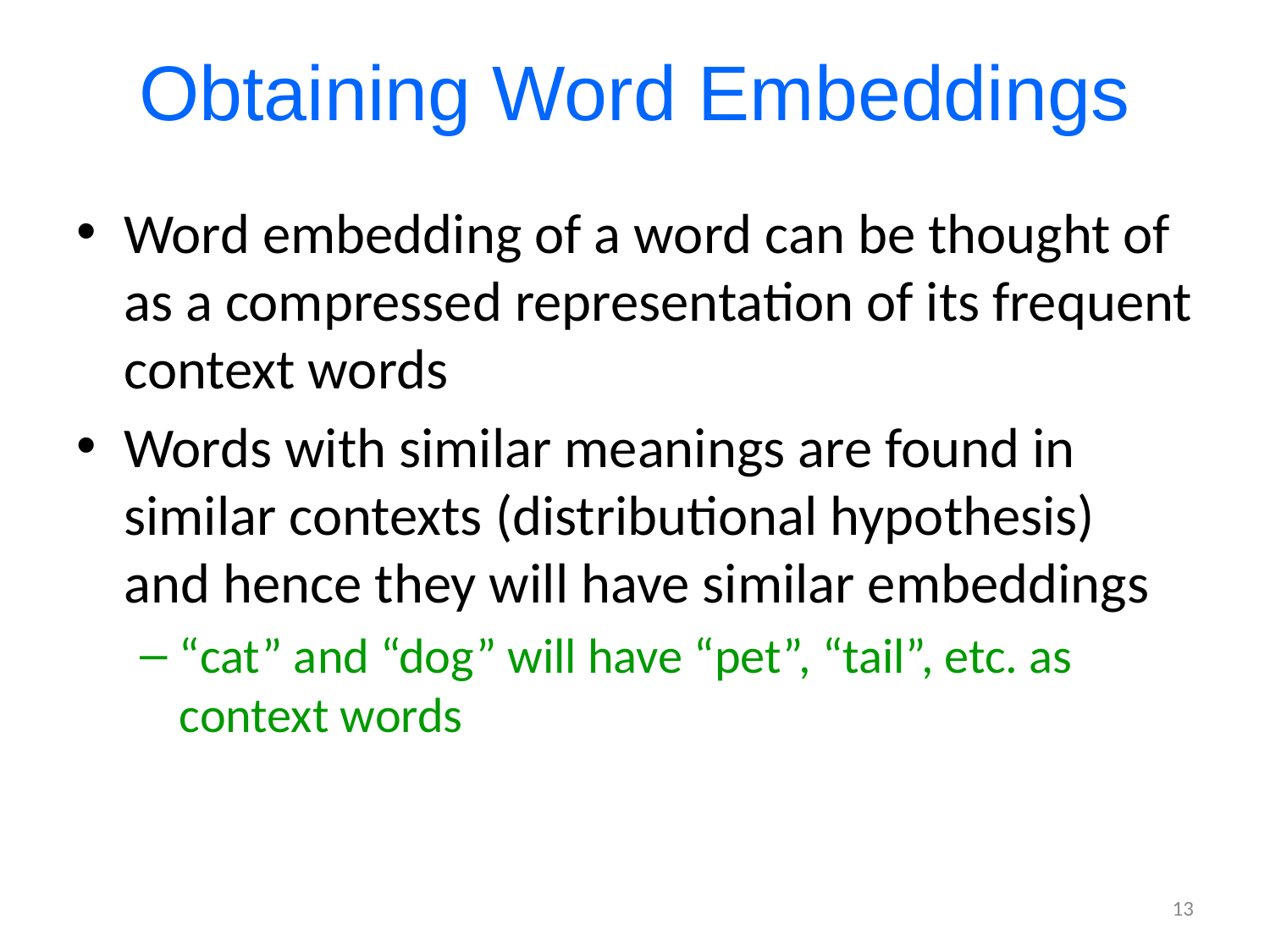

# Obtaining Word Embeddings
Word embedding of a word can be thought of as a compressed representation of its frequent context words
Words with similar meanings are found in similar contexts (distributional hypothesis) and hence they will have similar embeddings
“cat” and “dog” will have “pet”, “tail”, etc. as context words

13